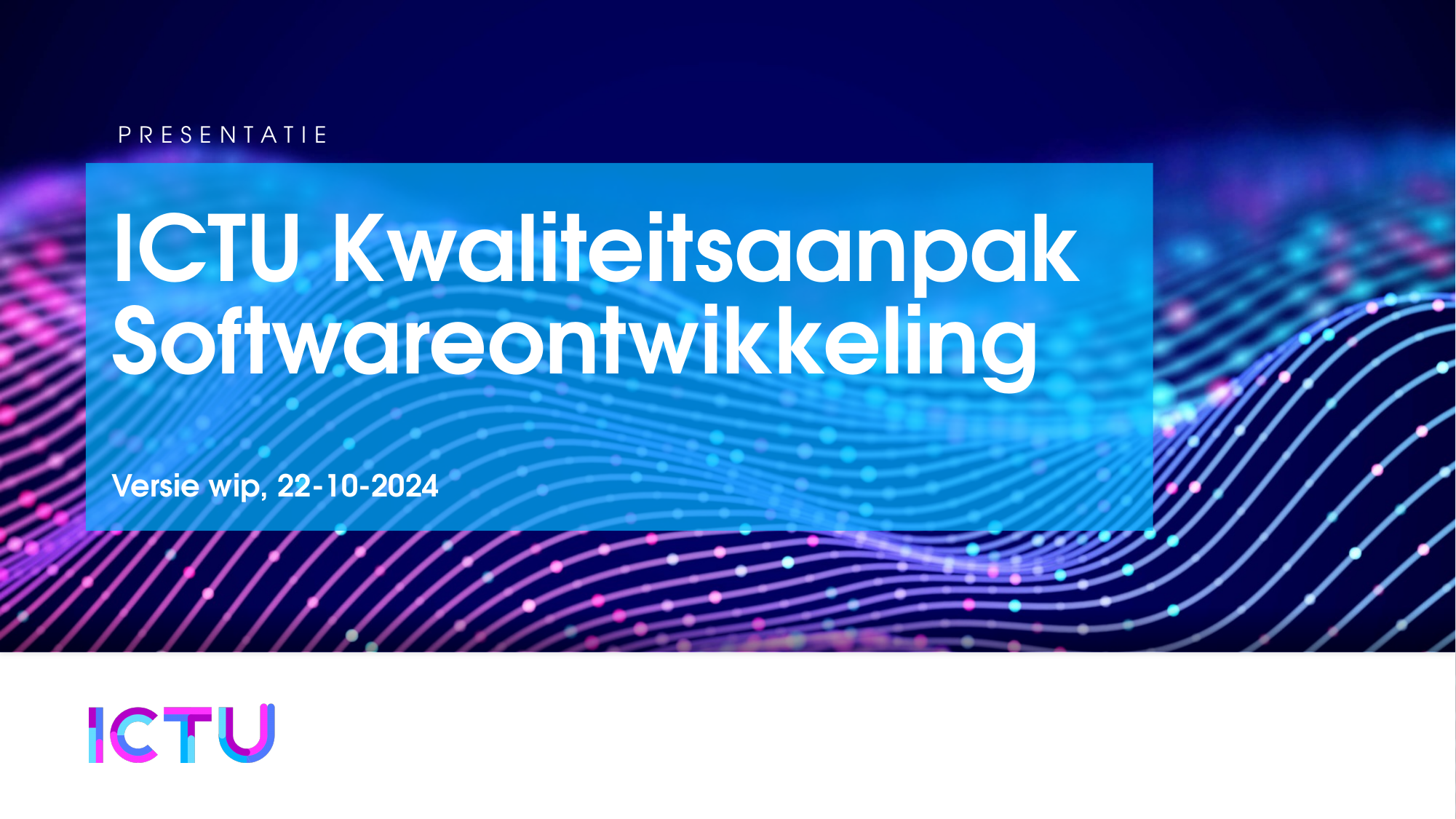

# ICTU Kwaliteitsaanpak Softwareontwikkeling
Versie wip, 22-10-2024